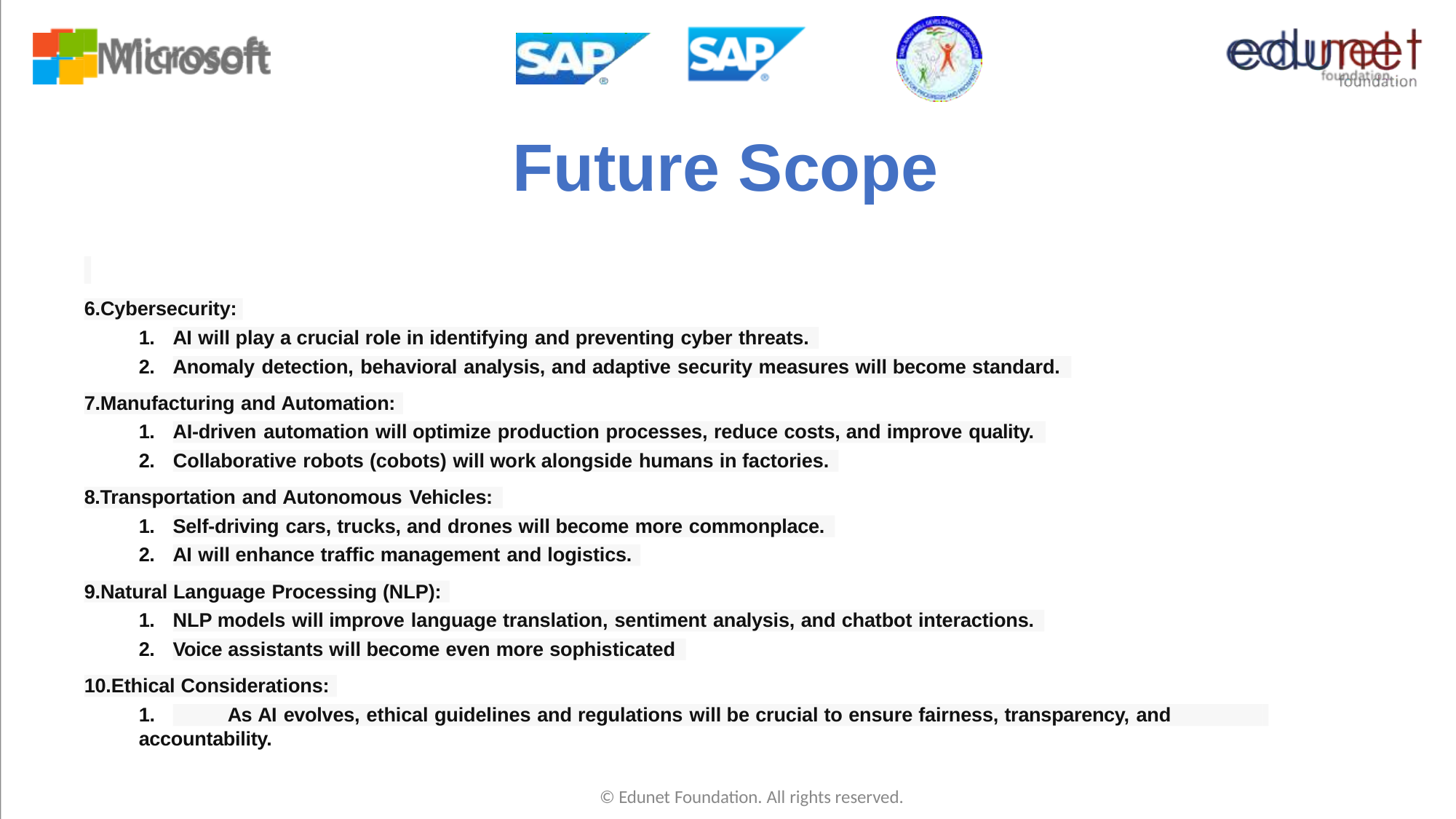

# Future Scope

6.Cybersecurity:
1.
2.
AI will play a crucial role in identifying and preventing cyber threats.
Anomaly detection, behavioral analysis, and adaptive security measures will become standard.
7.Manufacturing and Automation:
1.
2.
AI-driven automation will optimize production processes, reduce costs, and improve quality.
Collaborative robots (cobots) will work alongside humans in factories.
8.Transportation and Autonomous Vehicles:
1.
2.
Self-driving cars, trucks, and drones will become more commonplace.
AI will enhance traffic management and logistics.
9.Natural Language Processing (NLP):
1.
2.
NLP models will improve language translation, sentiment analysis, and chatbot interactions.
Voice assistants will become even more sophisticated
10.Ethical Considerations:
1.	As AI evolves, ethical guidelines and regulations will be crucial to ensure fairness, transparency, and accountability.

© Edunet Foundation. All rights reserved.